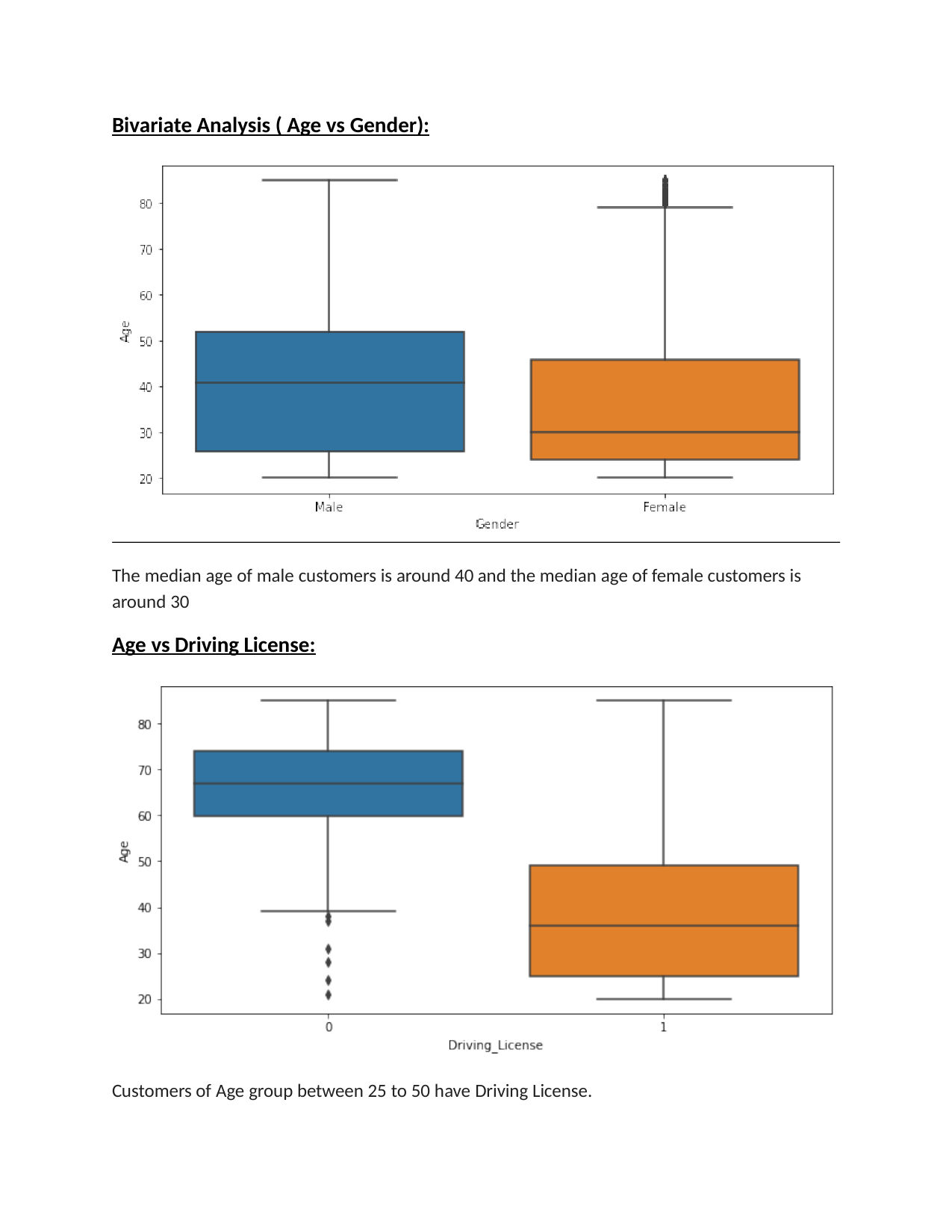

Bivariate Analysis ( Age vs Gender):

The median age of male customers is around 40 and the median age of female customers is  around 30

Age vs Driving License:

Customers of Age group between 25 to 50 have Driving License.